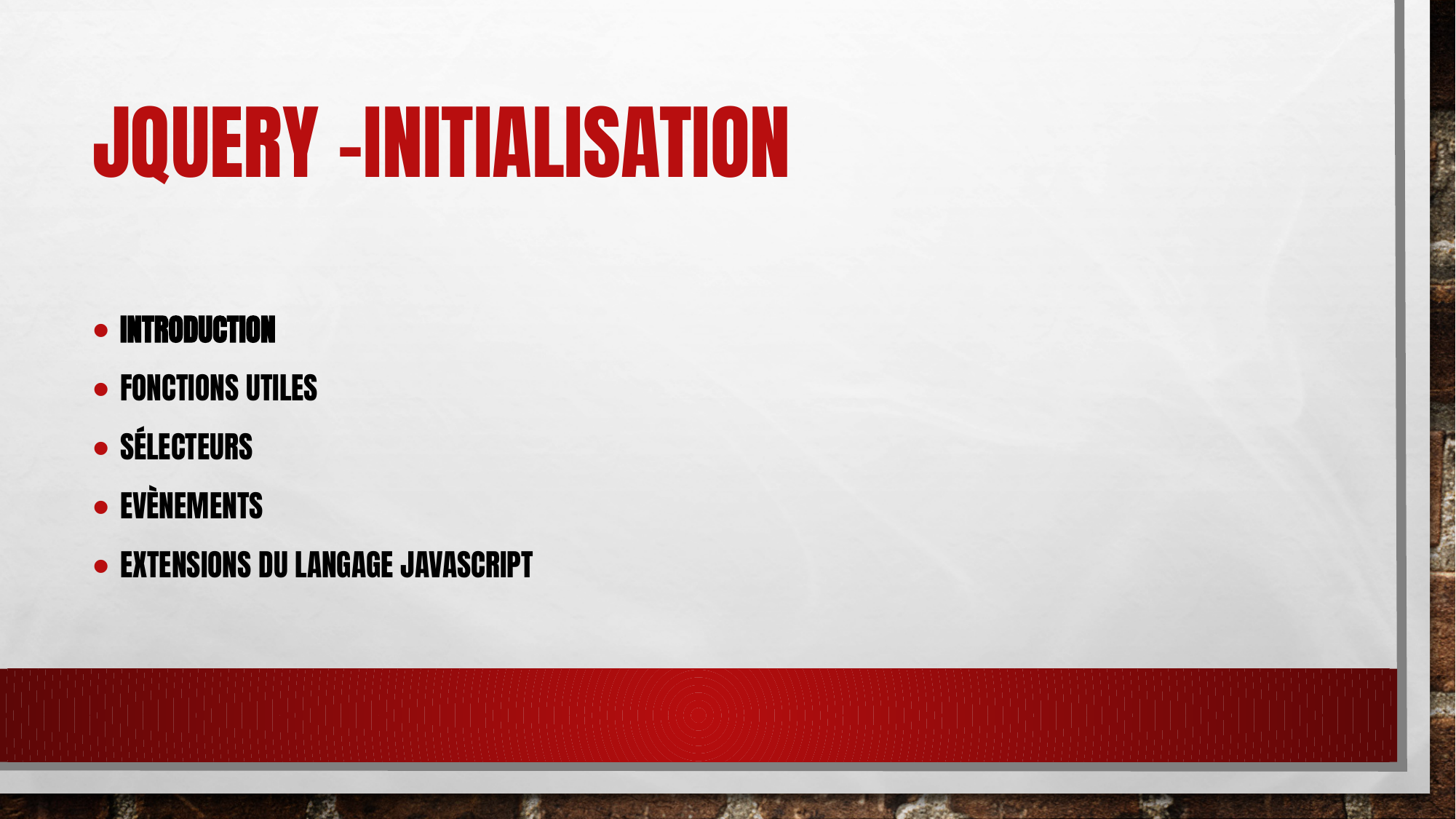

# Jquery -initialisation
Introduction
Fonctions utiles
Sélecteurs
Evènements
Extensions du langage Javascript